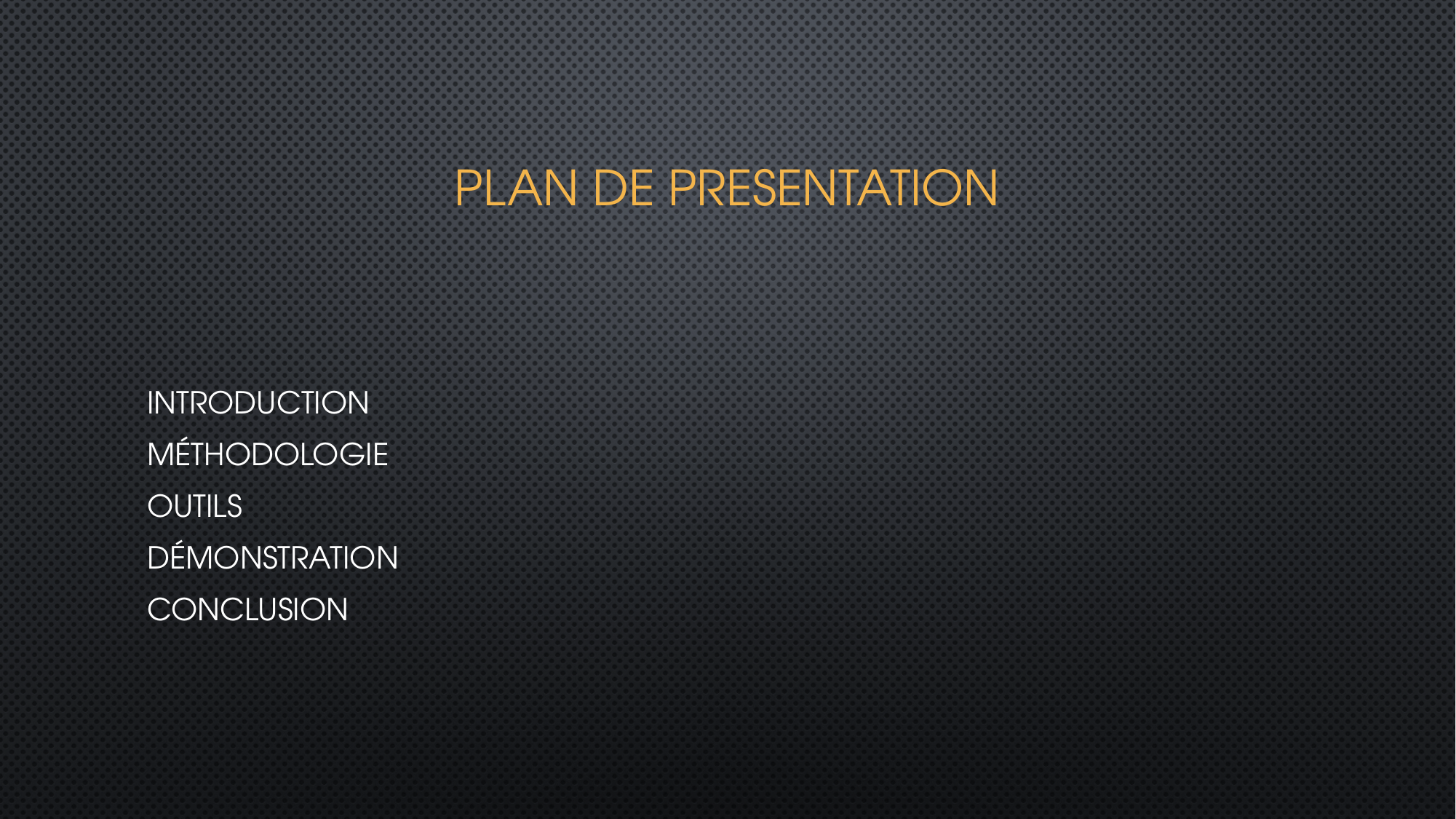

# PLAN DE PRESENTATION
INTRODUCTION
MÉTHODOLOGIE
OUTILS
DÉMONSTRATION
CONCLUSION